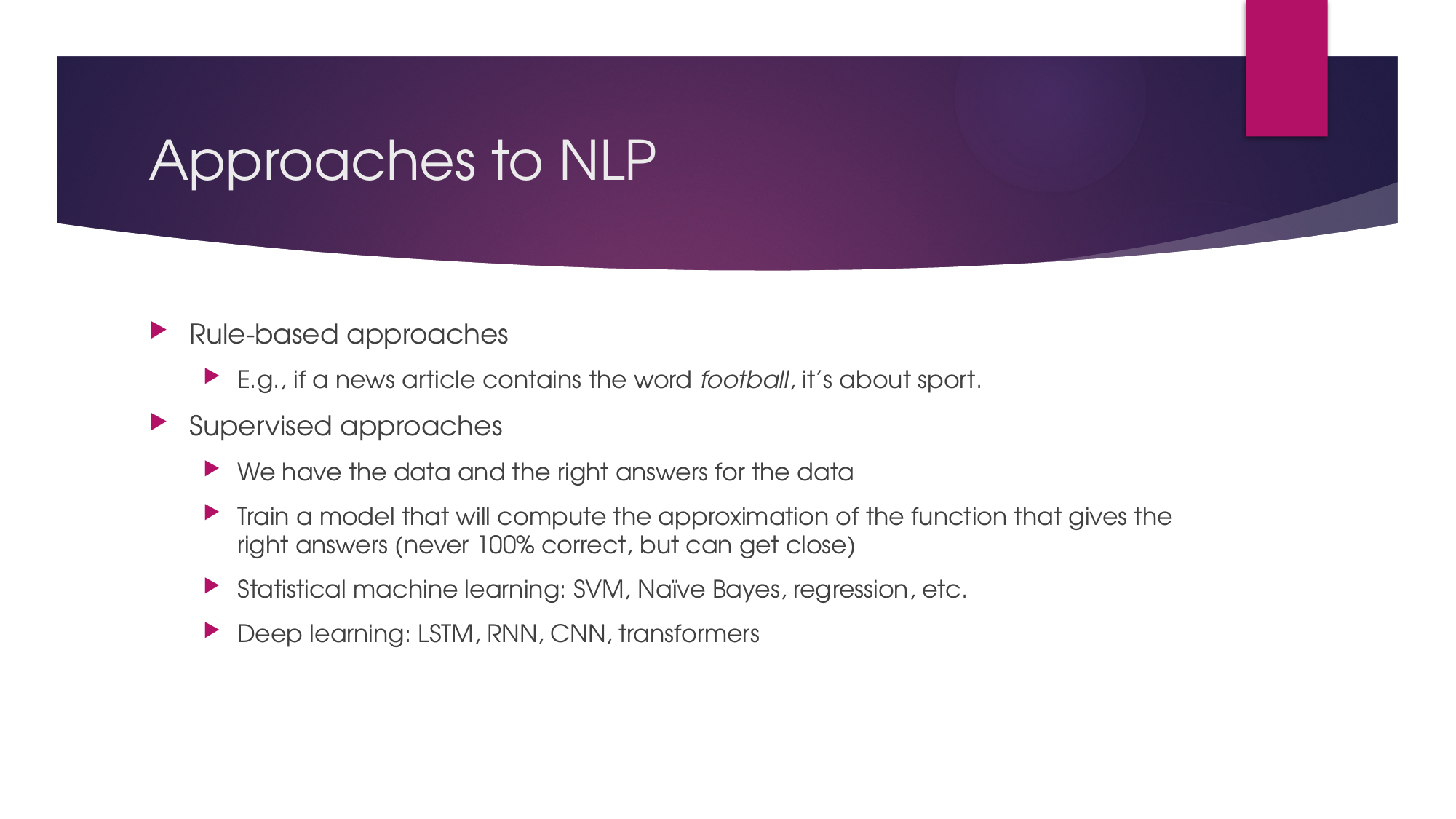

# Approaches to NLP
Rule-based approaches
E.g., if a news article contains the word football, it’s about sport.
Supervised approaches
We have the data and the right answers for the data
Train a model that will compute the approximation of the function that gives the right answers (never 100% correct, but can get close)
Statistical machine learning: SVM, Naïve Bayes, regression, etc.
Deep learning: LSTM, RNN, CNN, transformers